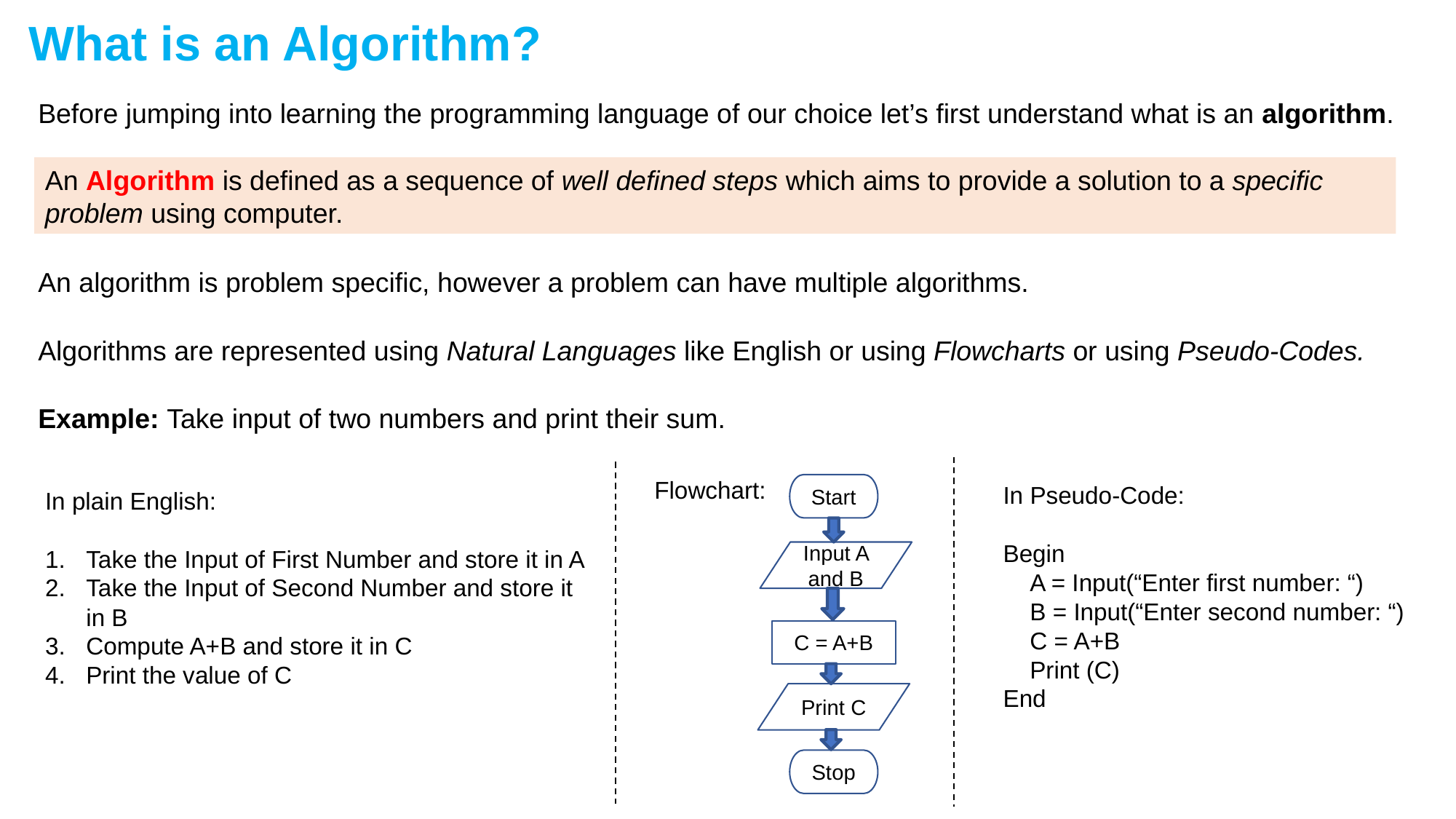

What is an Algorithm?
Before jumping into learning the programming language of our choice let’s first understand what is an algorithm.
An Algorithm is defined as a sequence of well defined steps which aims to provide a solution to a specific problem using computer.
An algorithm is problem specific, however a problem can have multiple algorithms.
Algorithms are represented using Natural Languages like English or using Flowcharts or using Pseudo-Codes.
Example: Take input of two numbers and print their sum.
Flowchart:
Start

Input A and B

C = A+B

Print C

Stop
In Pseudo-Code:

Begin
    A = Input(“Enter first number: “)
    B = Input(“Enter second number: “)
    C = A+B
    Print (C)
End
In plain English:

Take the Input of First Number and store it in A
Take the Input of Second Number and store it in B
Compute A+B and store it in C
Print the value of C